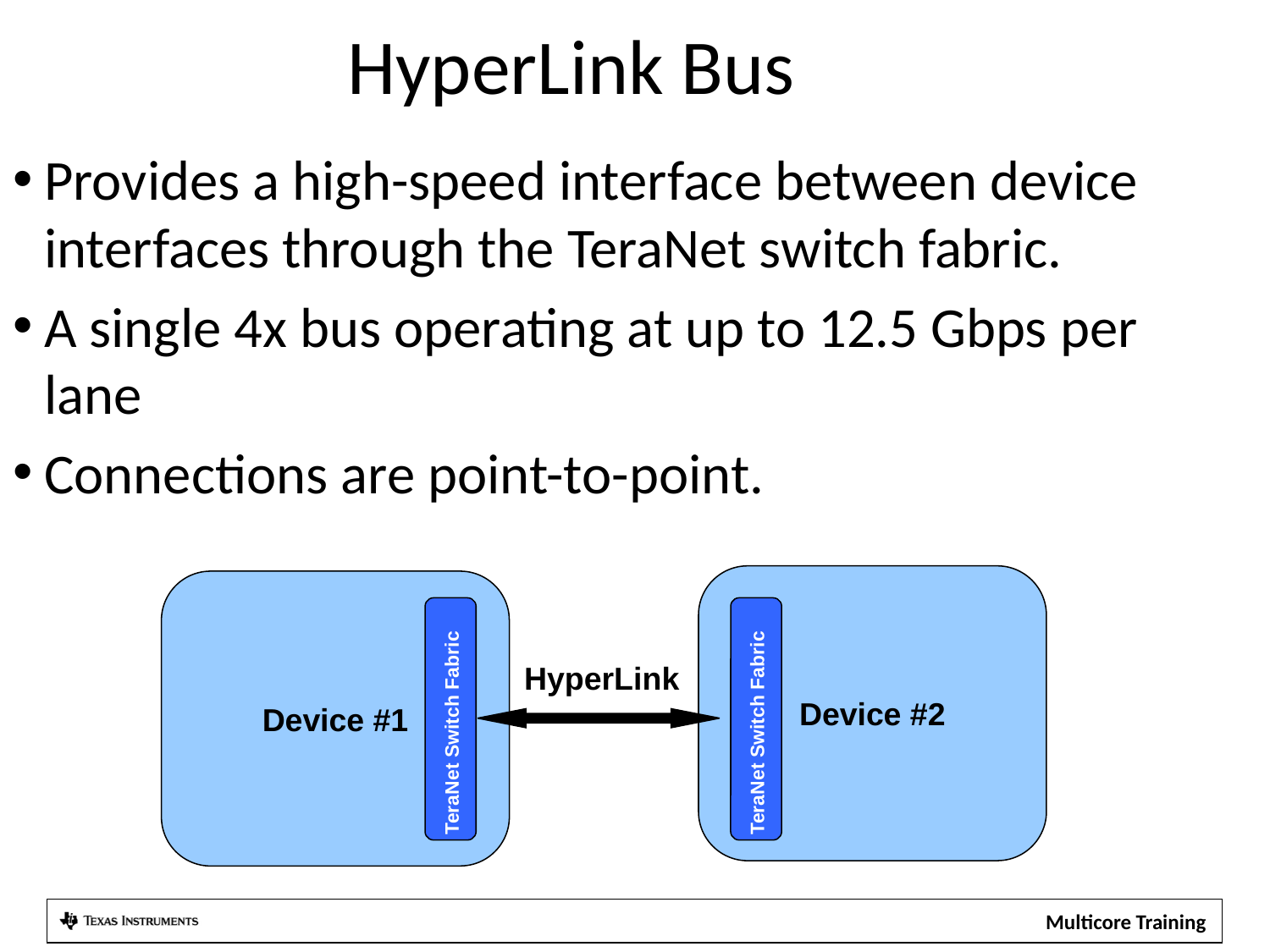

HyperLink Bus
Provides a high-speed interface between device interfaces through the TeraNet switch fabric.
A single 4x bus operating at up to 12.5 Gbps per lane
Connections are point-to-point.
Device #2

TeraNet Switch Fabric
Device #1

TeraNet Switch Fabric
HyperLink